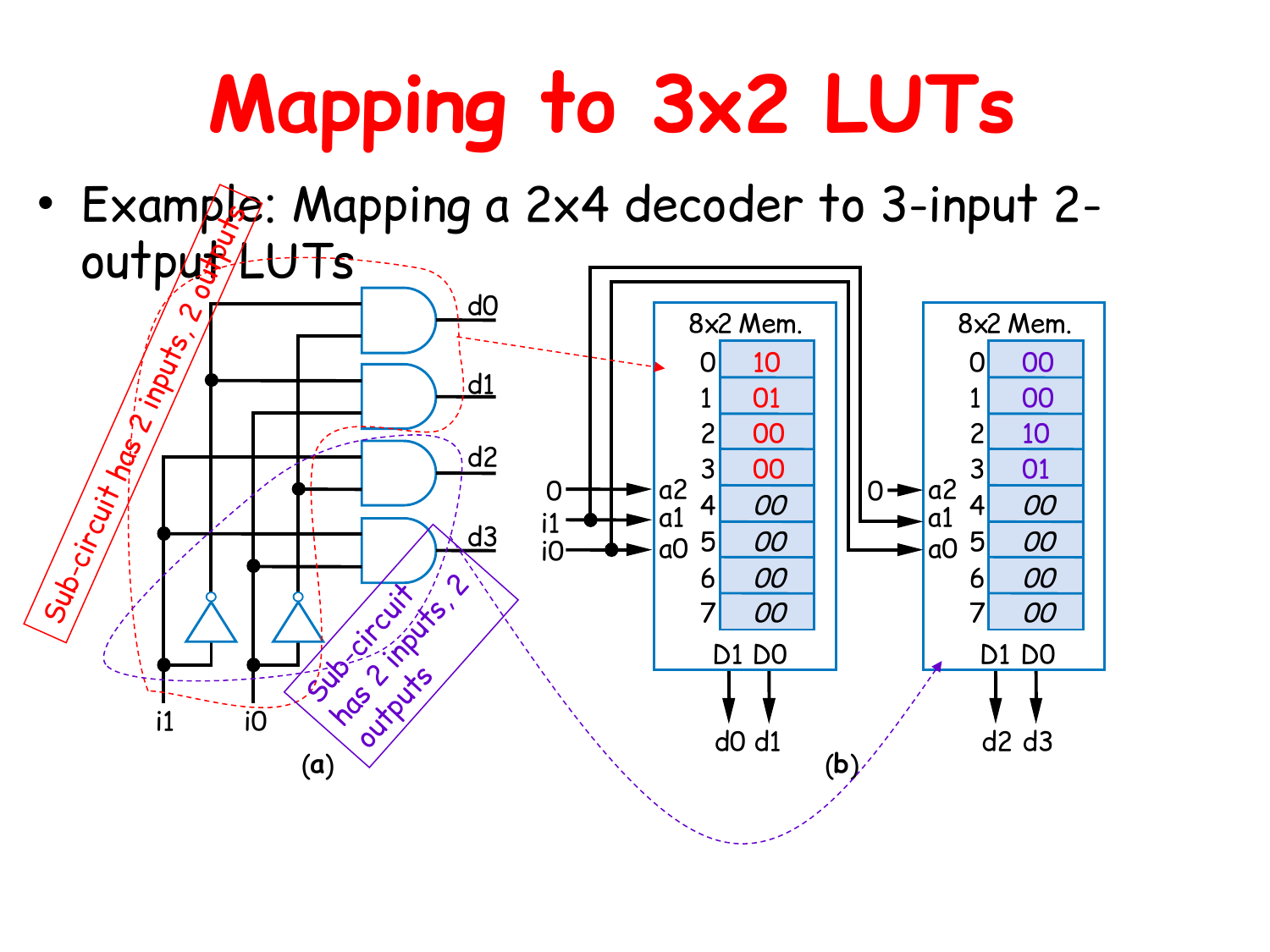

# Mapping to 3x2 LUTs
Example: Mapping a 2x4 decoder to 3-input 2-output LUTs

Sub-circuit has 2 inputs, 2 outputs

0
0

i1

i0

d0

8x
2
Mem.
8x
2
Mem.

0
10
01
00
00
00
00
00
00
0
00
00
10
01
00
00
00
00

d1

1
1

2
2

Sub-circuit has 2 inputs, 2 outputs

d2

3
3

a2
a2

4
4

a1
a1

d3

5
5

a0
a0

6
6

7
7

D1
D0
D1
D0

i1
i0
d0
d1
d2
d3
a
b
(
)
(
)